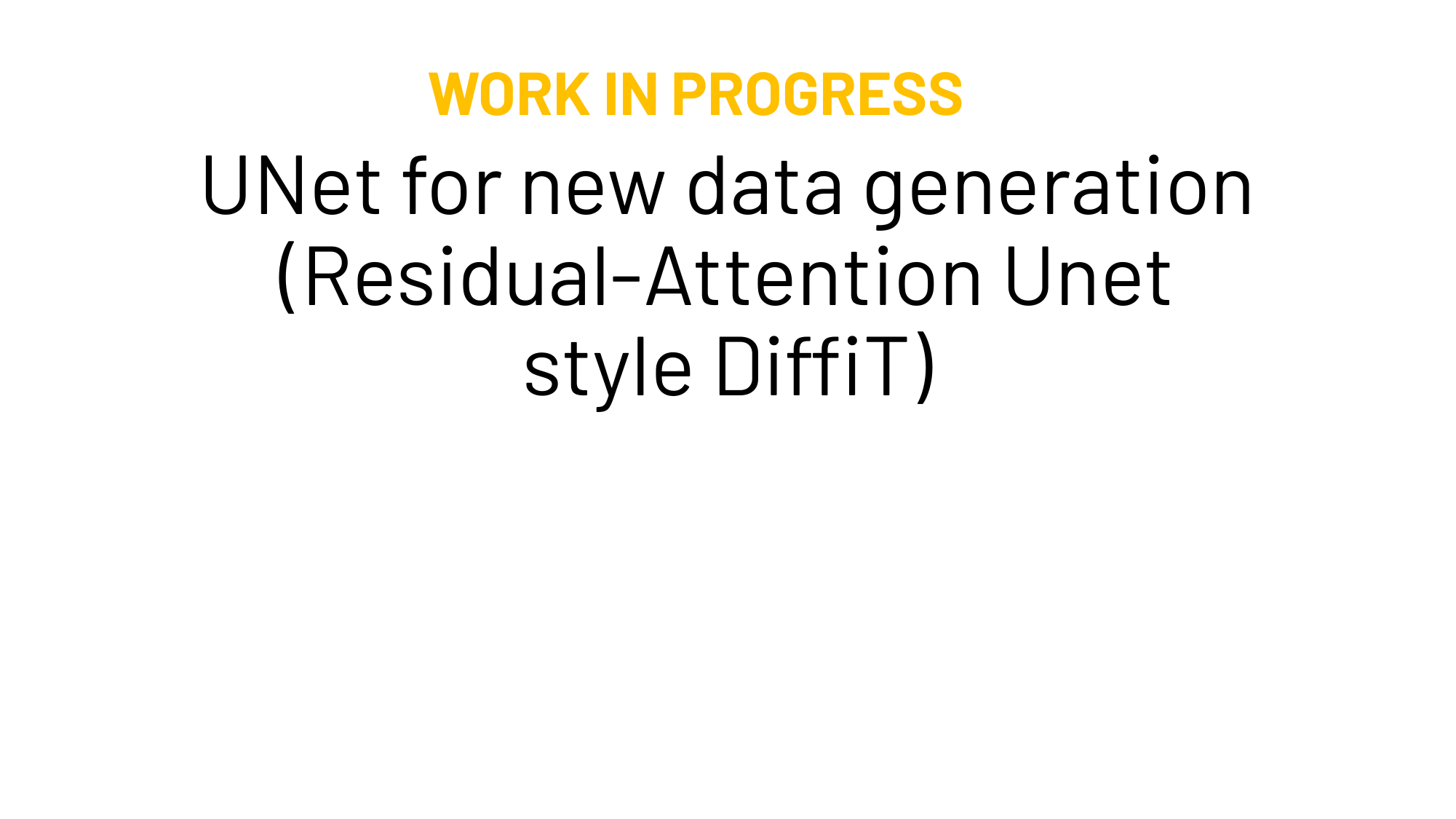

WORK IN PROGRESS
# UNet for new data generation (Residual-Attention Unet style DiffiT)